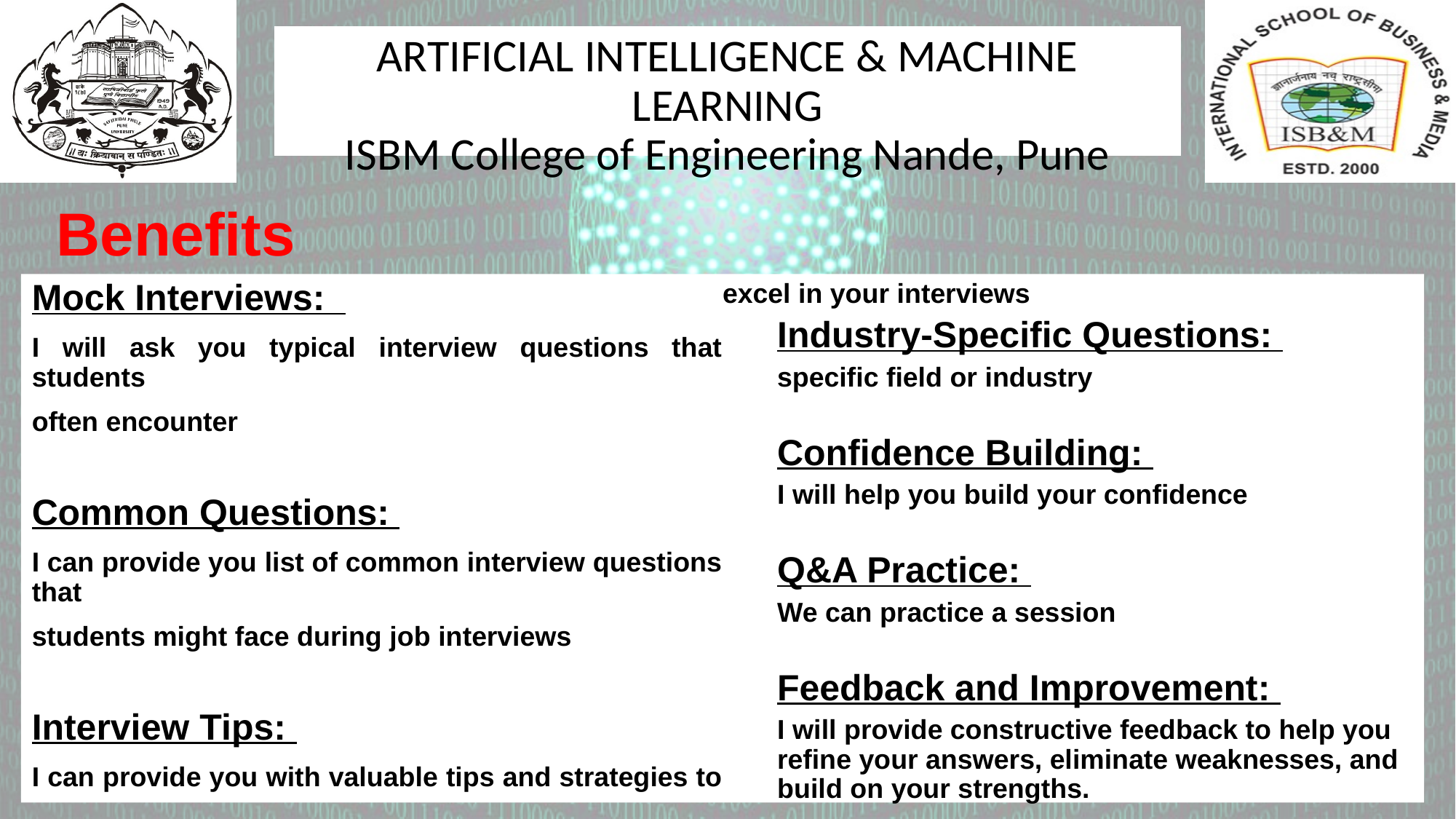

Benefits
Mock Interviews:
I will ask you typical interview questions that students
often encounter

Common Questions:
I can provide you list of common interview questions that
students might face during job interviews

Interview Tips:
I can provide you with valuable tips and strategies to excel in your interviews
Industry-Specific Questions:
specific field or industry

Confidence Building:
I will help you build your confidence

Q&A Practice:
We can practice a session

Feedback and Improvement:
I will provide constructive feedback to help you refine your answers, eliminate weaknesses, and build on your strengths.